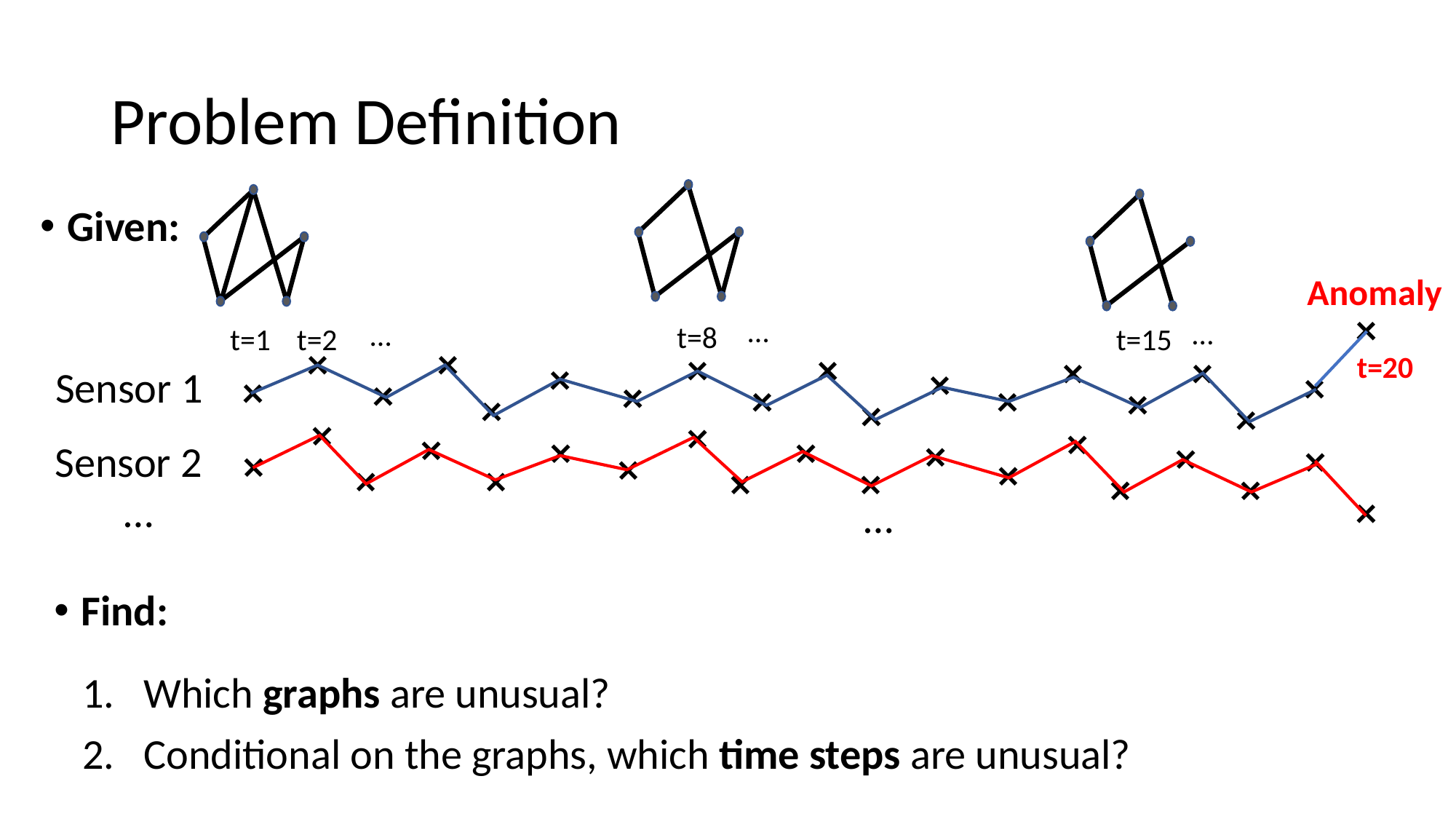

# Problem Definition

Given:
Anomaly
×
…
…
…
t=8
t=1
t=2
t=15
×
×
×
×
×
×
t=20
×
×
Sensor 1
×
×
×
×

×
×
×
×
×
×
×
×
×
×
×
×
Sensor 2
×
×
×

×
×
×
×
×
×
×
×
×
…
×
…
Find:
Which graphs are unusual?
Conditional on the graphs, which time steps are unusual?